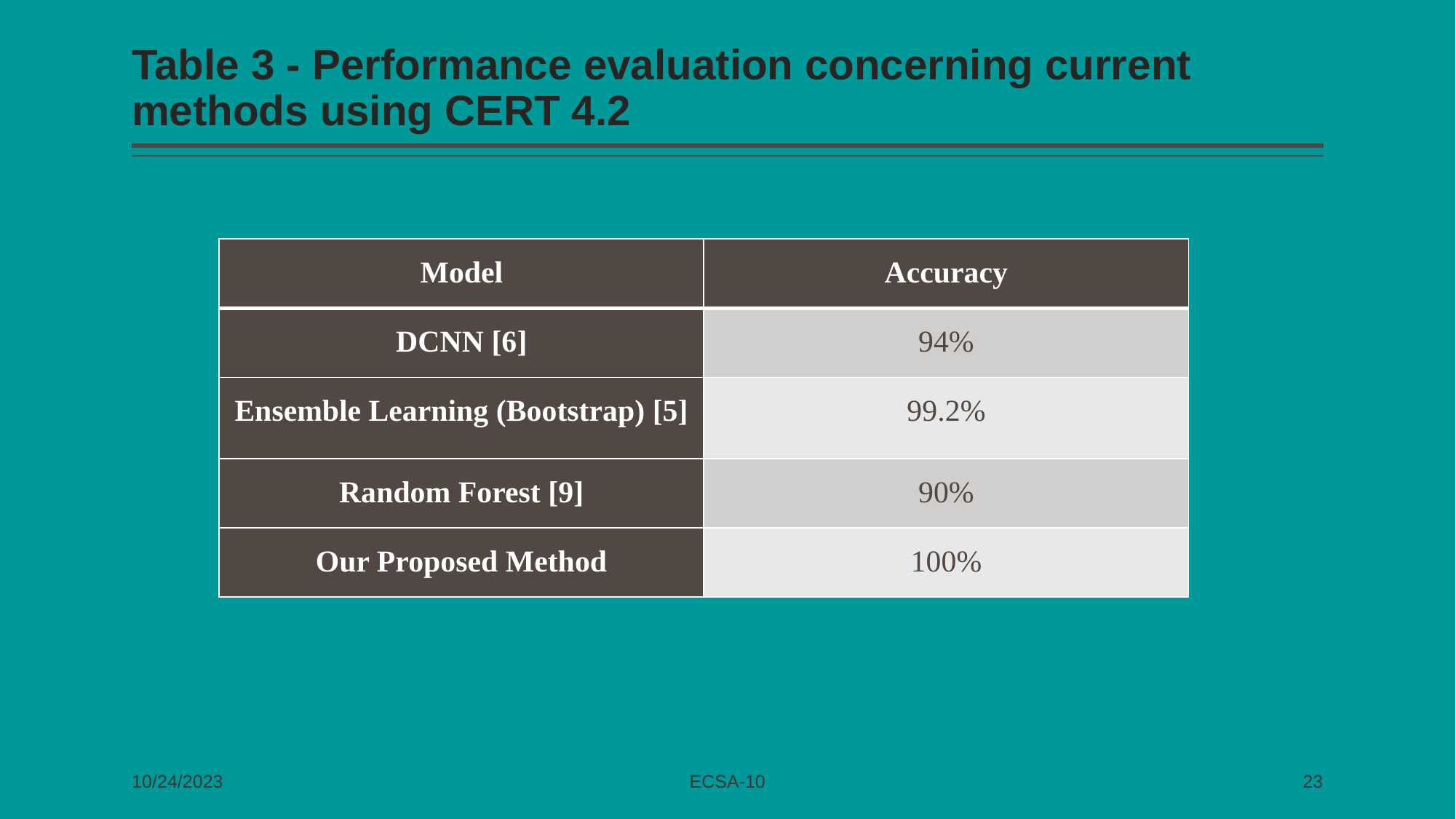

# Table 3 - Performance evaluation concerning current methods using CERT 4.2
| Model | Accuracy |
| --- | --- |
| DCNN [6] | 94% |
| Ensemble Learning (Bootstrap) [5] | 99.2% |
| Random Forest [9] | 90% |
| Our Proposed Method | 100% |
ECSA-10
10/24/2023
23